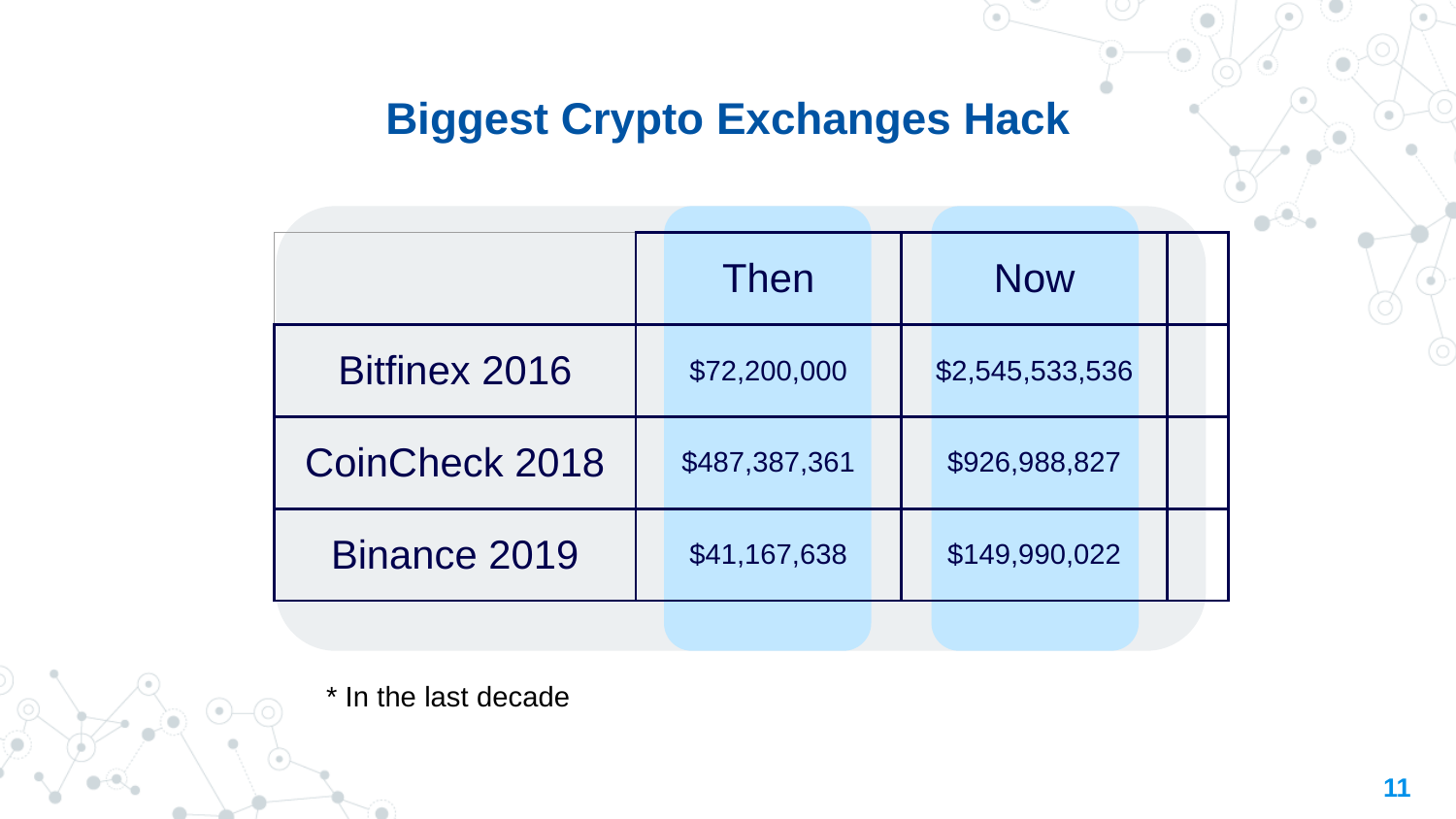

Biggest Crypto Exchanges Hack

|  | Then | Now |  |
| --- | --- | --- | --- |
| Bitfinex 2016 | $72,200,000 | $2,545,533,536 |  |
| CoinCheck 2018 | $487,387,361 | $926,988,827 |  |
| Binance 2019 | $41,167,638 | $149,990,022 |  |
* In the last decade
11